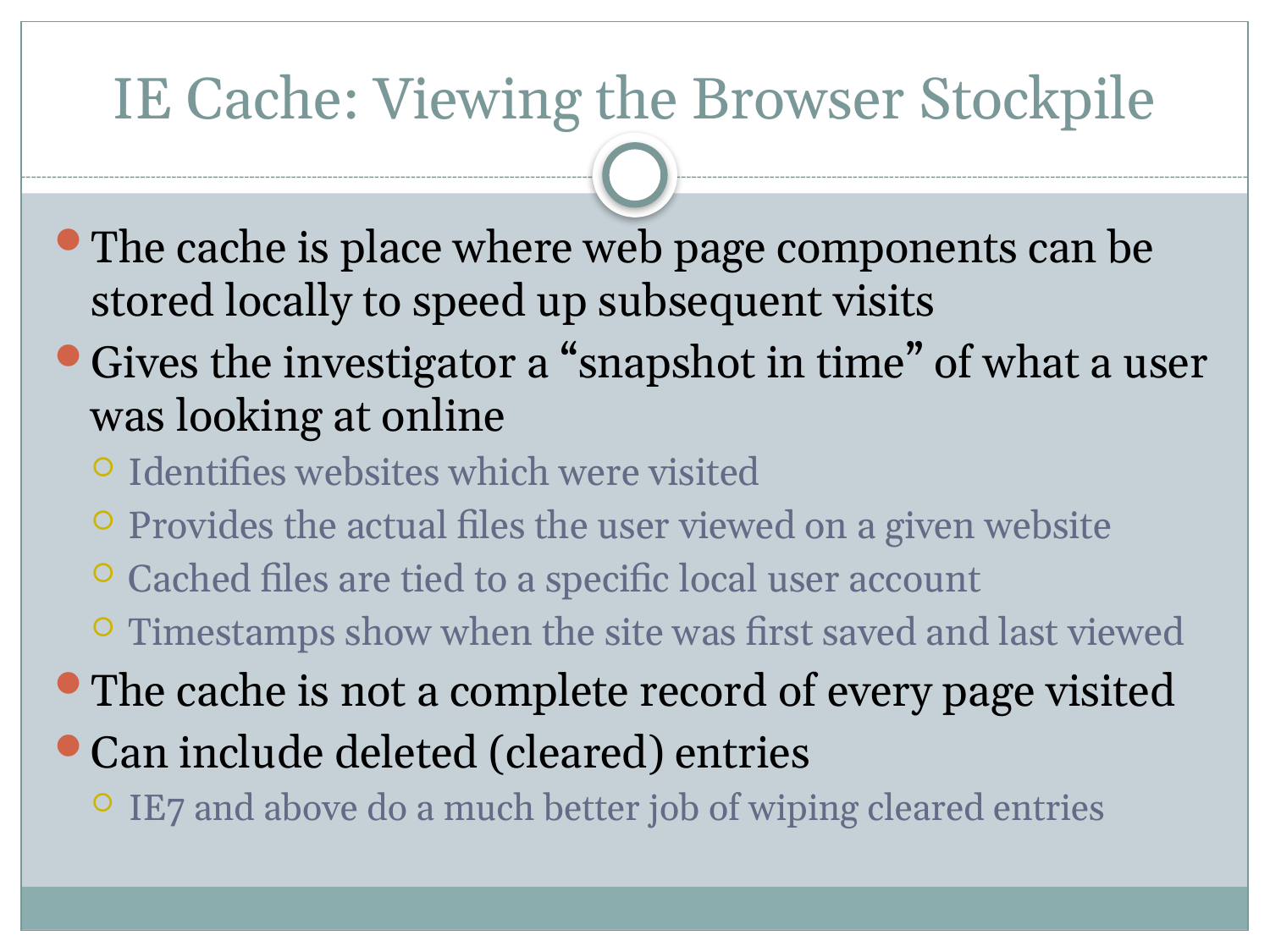

# IE Cache: Viewing the Browser Stockpile
The cache is place where web page components can be stored locally to speed up subsequent visits
Gives the investigator a “snapshot in time” of what a user was looking at online
Identifies websites which were visited
Provides the actual files the user viewed on a given website
Cached files are tied to a specific local user account
Timestamps show when the site was first saved and last viewed
The cache is not a complete record of every page visited
Can include deleted (cleared) entries
IE7 and above do a much better job of wiping cleared entries